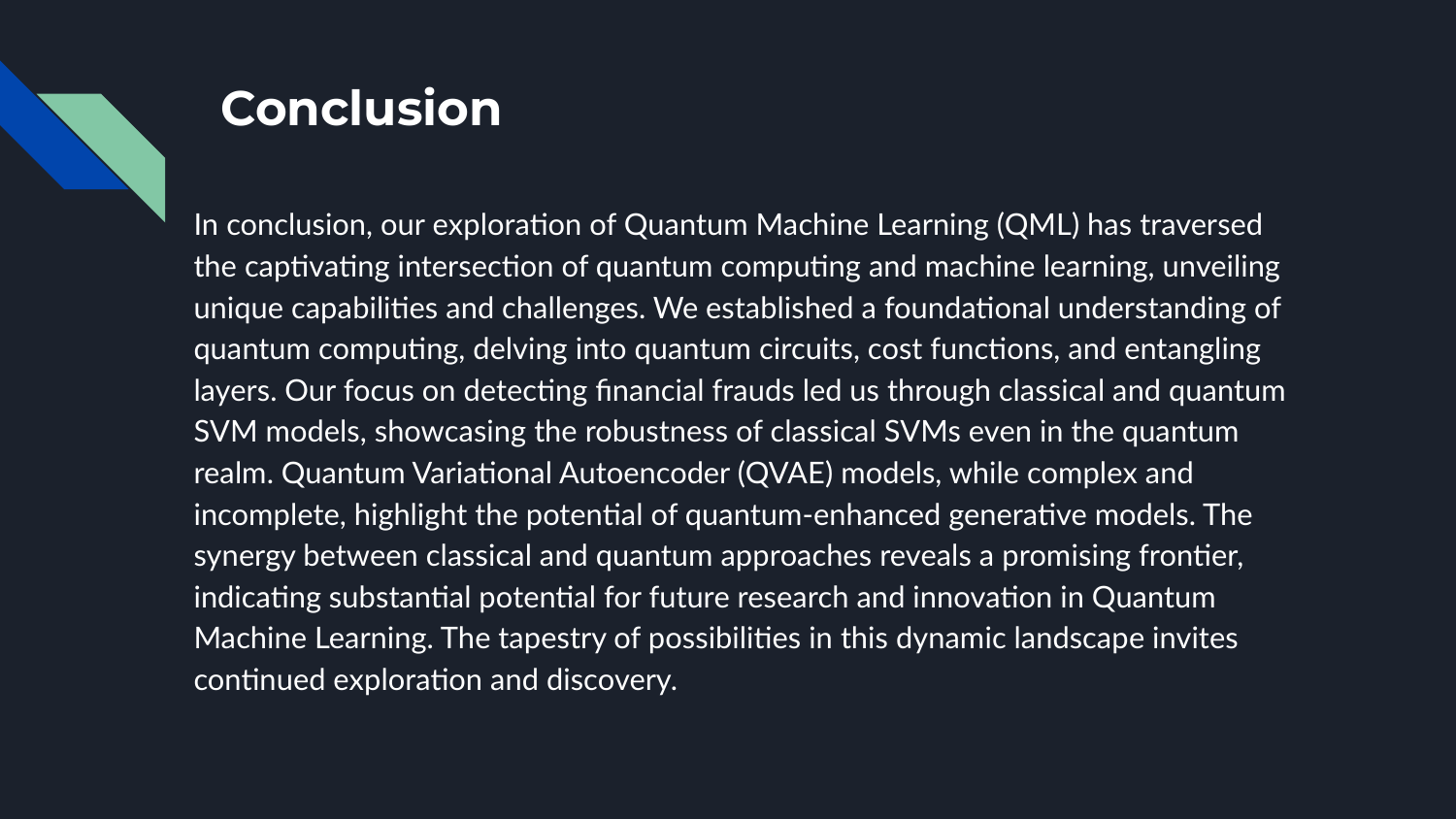

# Conclusion
In conclusion, our exploration of Quantum Machine Learning (QML) has traversed the captivating intersection of quantum computing and machine learning, unveiling unique capabilities and challenges. We established a foundational understanding of quantum computing, delving into quantum circuits, cost functions, and entangling layers. Our focus on detecting financial frauds led us through classical and quantum SVM models, showcasing the robustness of classical SVMs even in the quantum realm. Quantum Variational Autoencoder (QVAE) models, while complex and incomplete, highlight the potential of quantum-enhanced generative models. The synergy between classical and quantum approaches reveals a promising frontier, indicating substantial potential for future research and innovation in Quantum Machine Learning. The tapestry of possibilities in this dynamic landscape invites continued exploration and discovery.